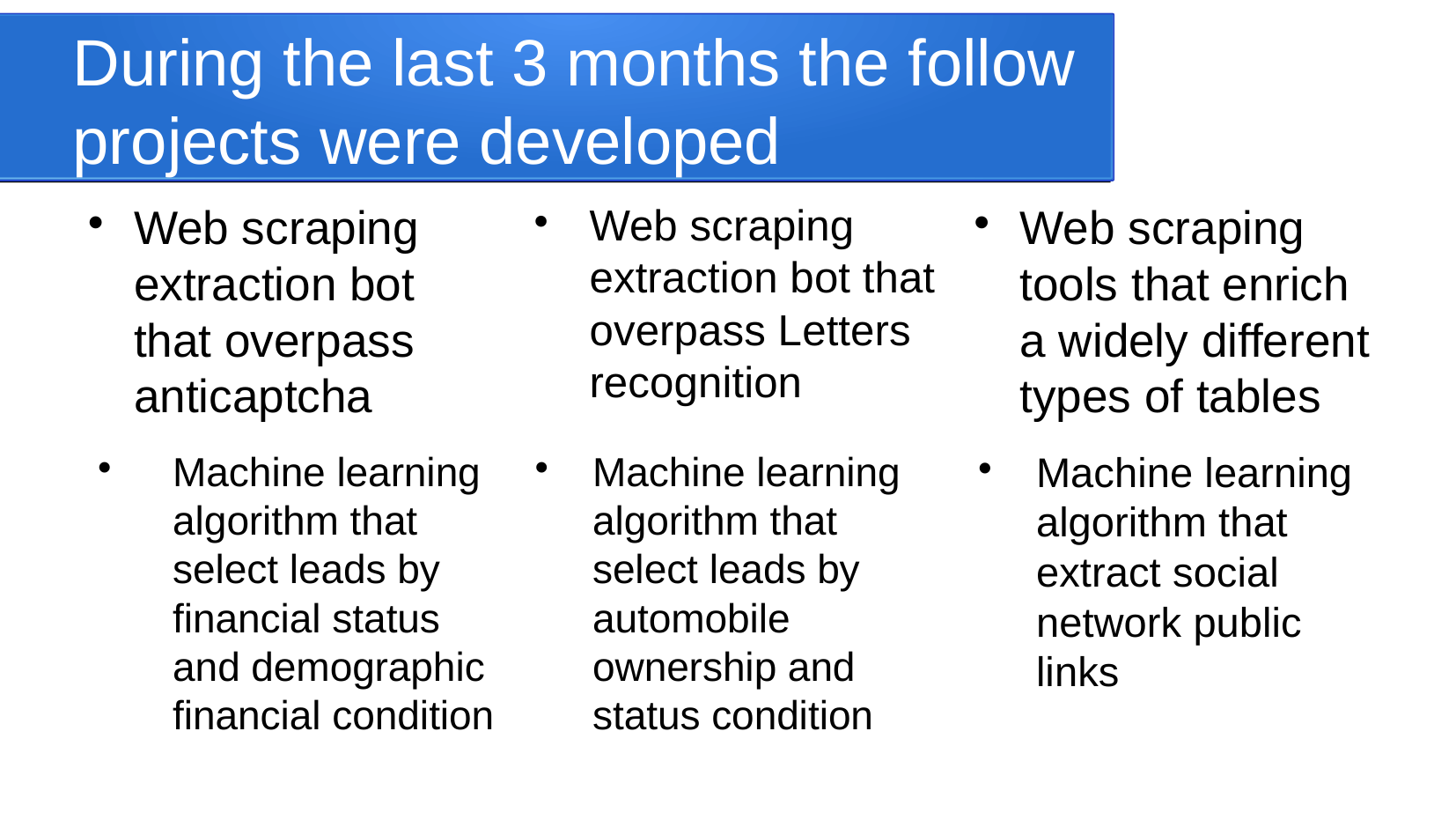

During the last 3 months the follow projects were developed
Web scraping extraction bot that overpass anticaptcha
Web scraping extraction bot that overpass Letters recognition
Web scraping tools that enrich a widely different types of tables
Machine learning algorithm that select leads by financial status and demographic financial condition
Machine learning algorithm that select leads by automobile ownership and status condition
Machine learning algorithm that extract social network public links